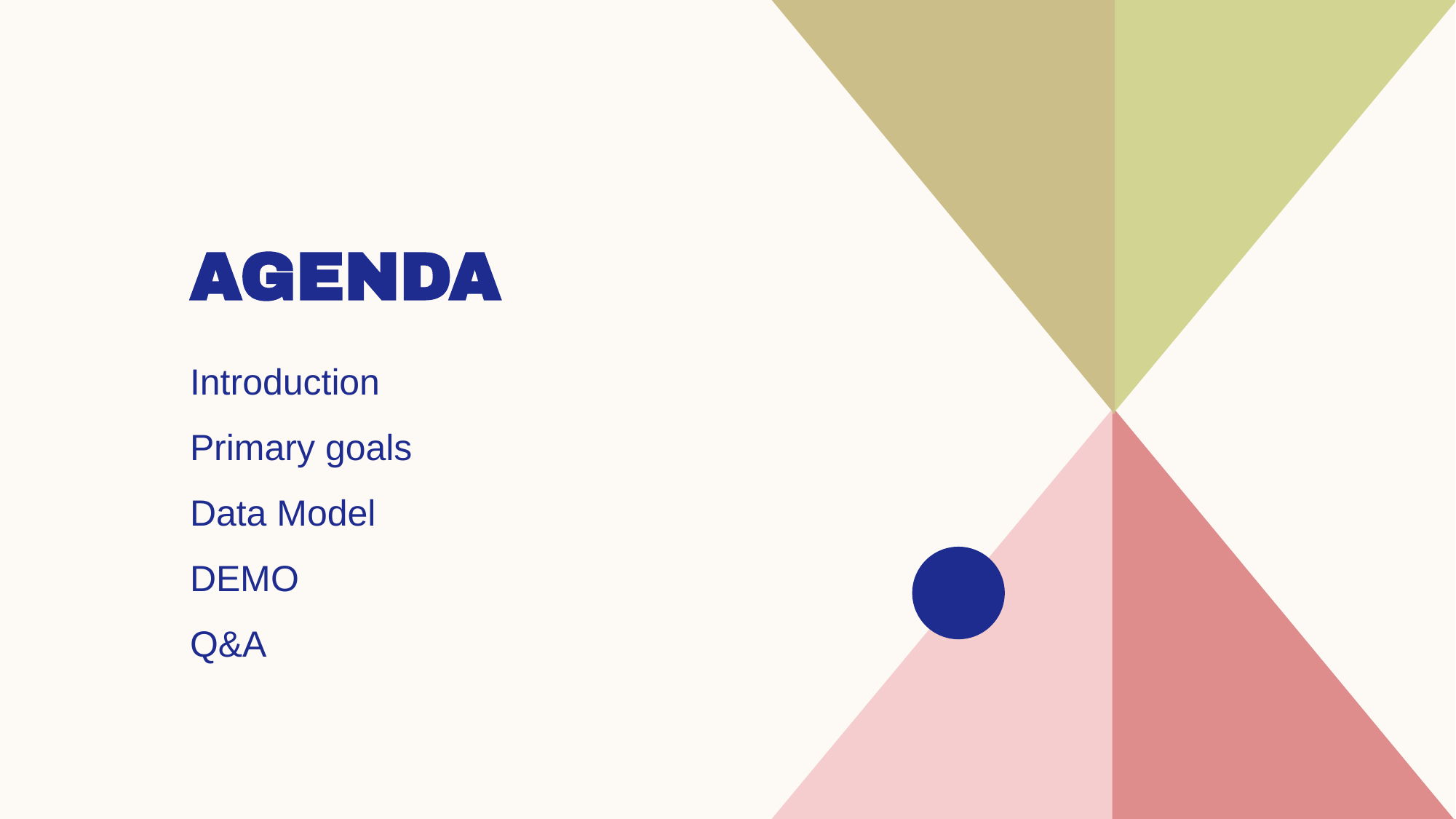

# AGENDA
Introduction​
Primary goals
Data Model
DEMO
Q&A